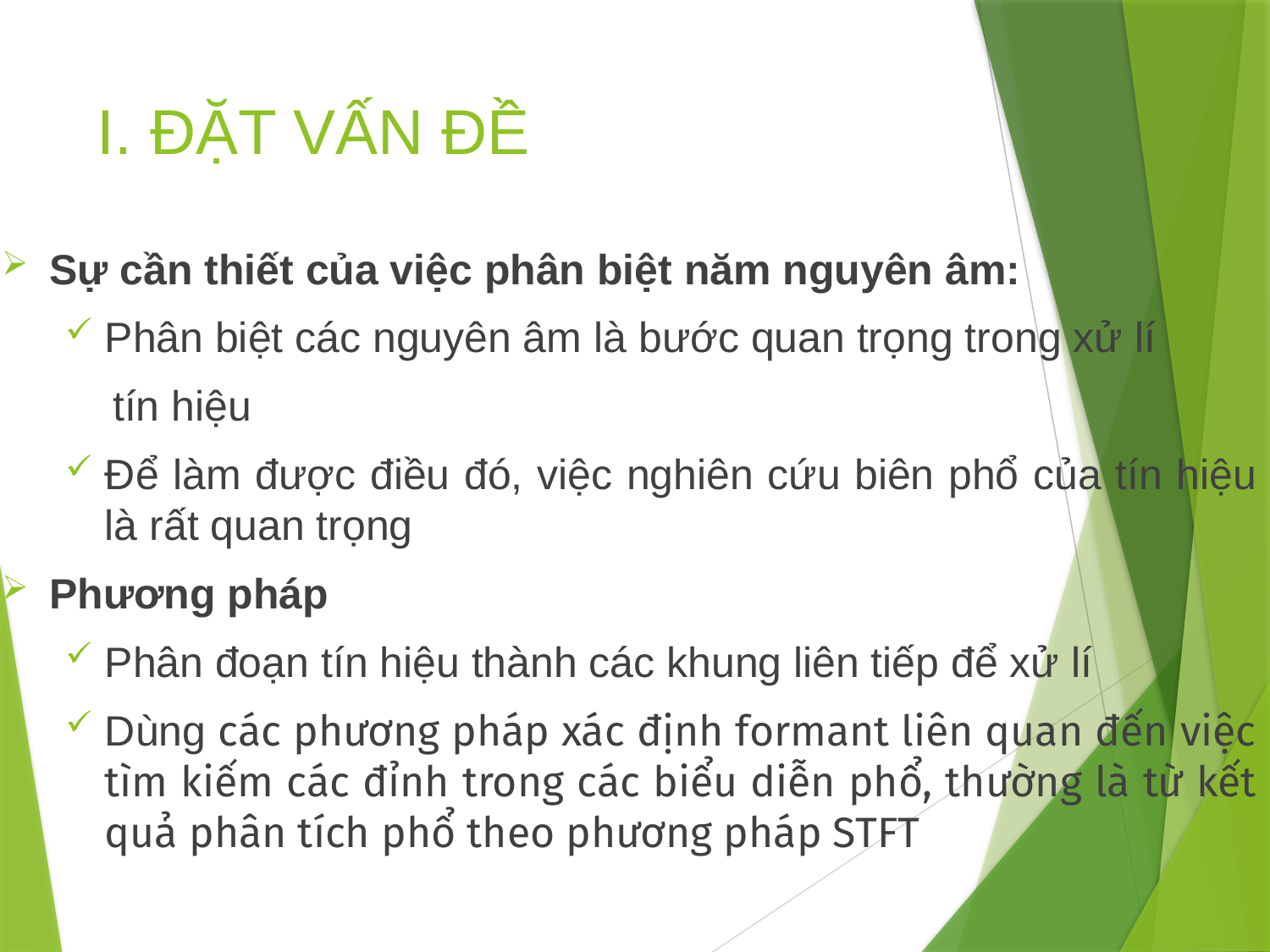

# I. ĐẶT VẤN ĐỀ
Sự cần thiết của việc phân biệt năm nguyên âm:
Phân biệt các nguyên âm là bước quan trọng trong xử lí
    tín hiệu
Để làm được điều đó, việc nghiên cứu biên phổ của tín hiệu là rất quan trọng
Phương pháp
Phân đoạn tín hiệu thành các khung liên tiếp để xử lí
Dùng các phương pháp xác định formant liên quan đến việc tìm kiếm các đỉnh trong các biểu diễn phổ, thường là từ kết quả phân tích phổ theo phương pháp STFT